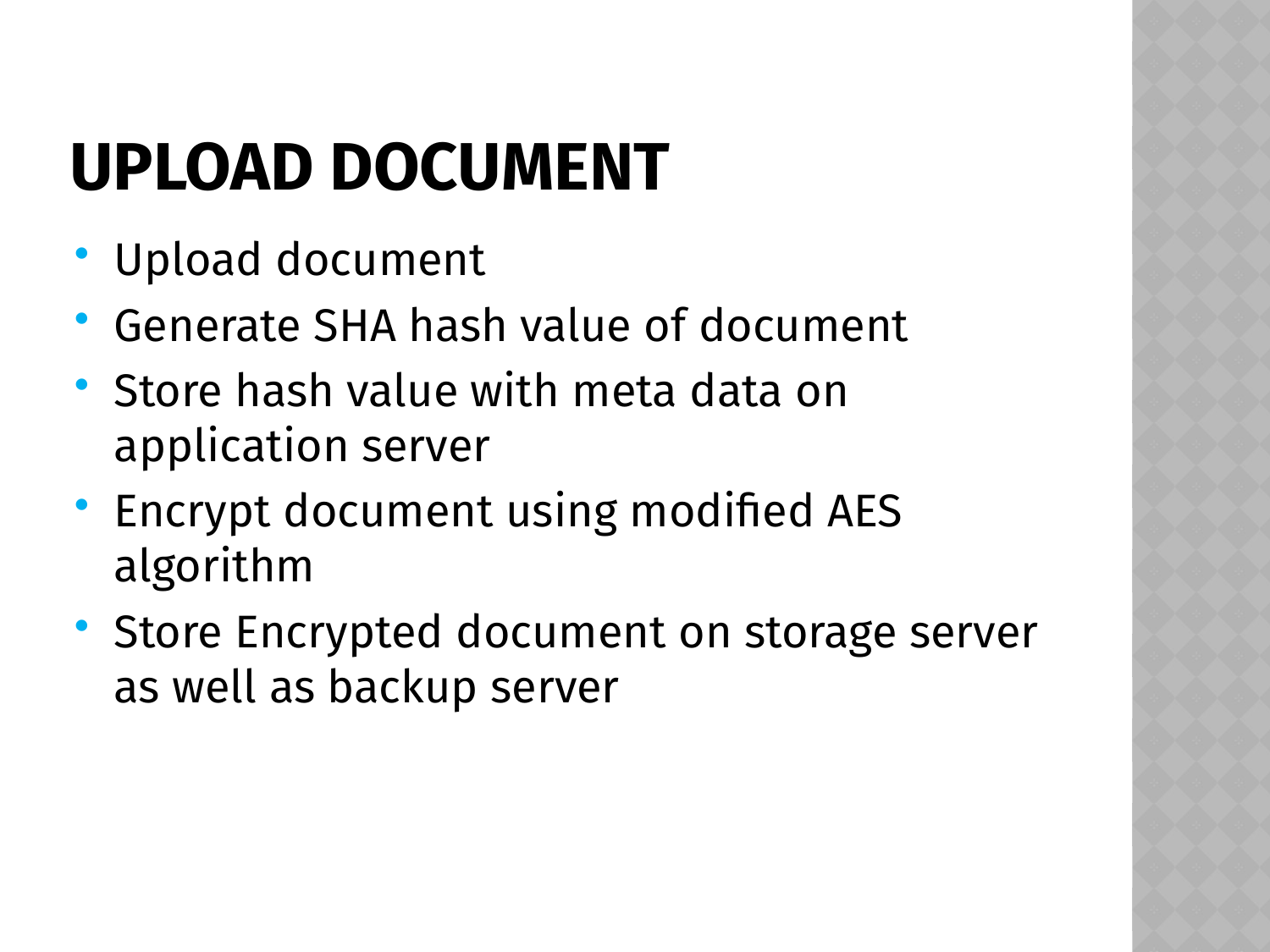

# Upload Document
Upload document
Generate SHA hash value of document
Store hash value with meta data on application server
Encrypt document using modified AES algorithm
Store Encrypted document on storage server as well as backup server